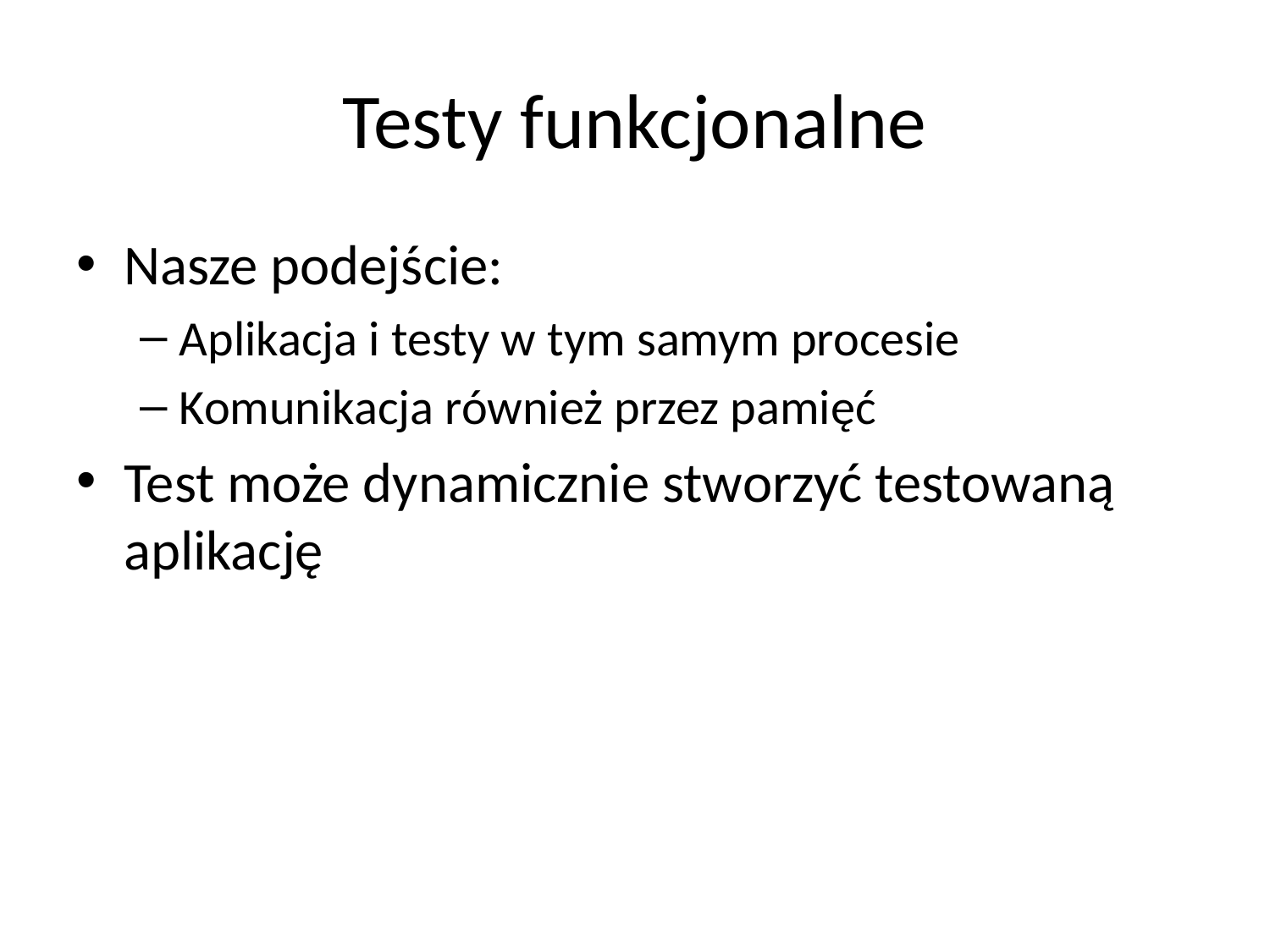

# Testy funkcjonalne
Nasze podejście:
Aplikacja i testy w tym samym procesie
Komunikacja również przez pamięć
Test może dynamicznie stworzyć testowaną aplikację